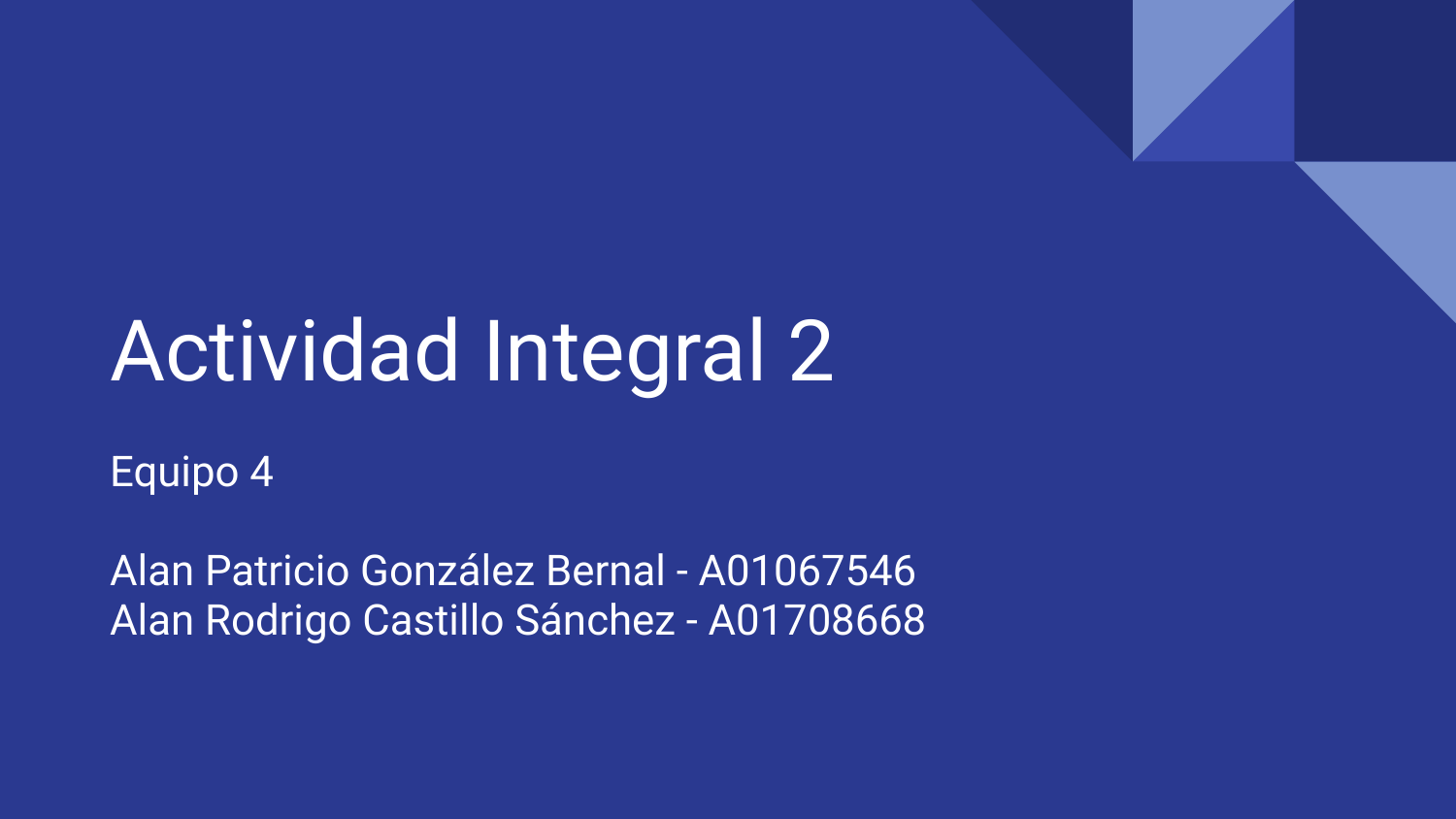

# Actividad Integral 2
Equipo 4

Alan Patricio González Bernal - A01067546
Alan Rodrigo Castillo Sánchez - A01708668